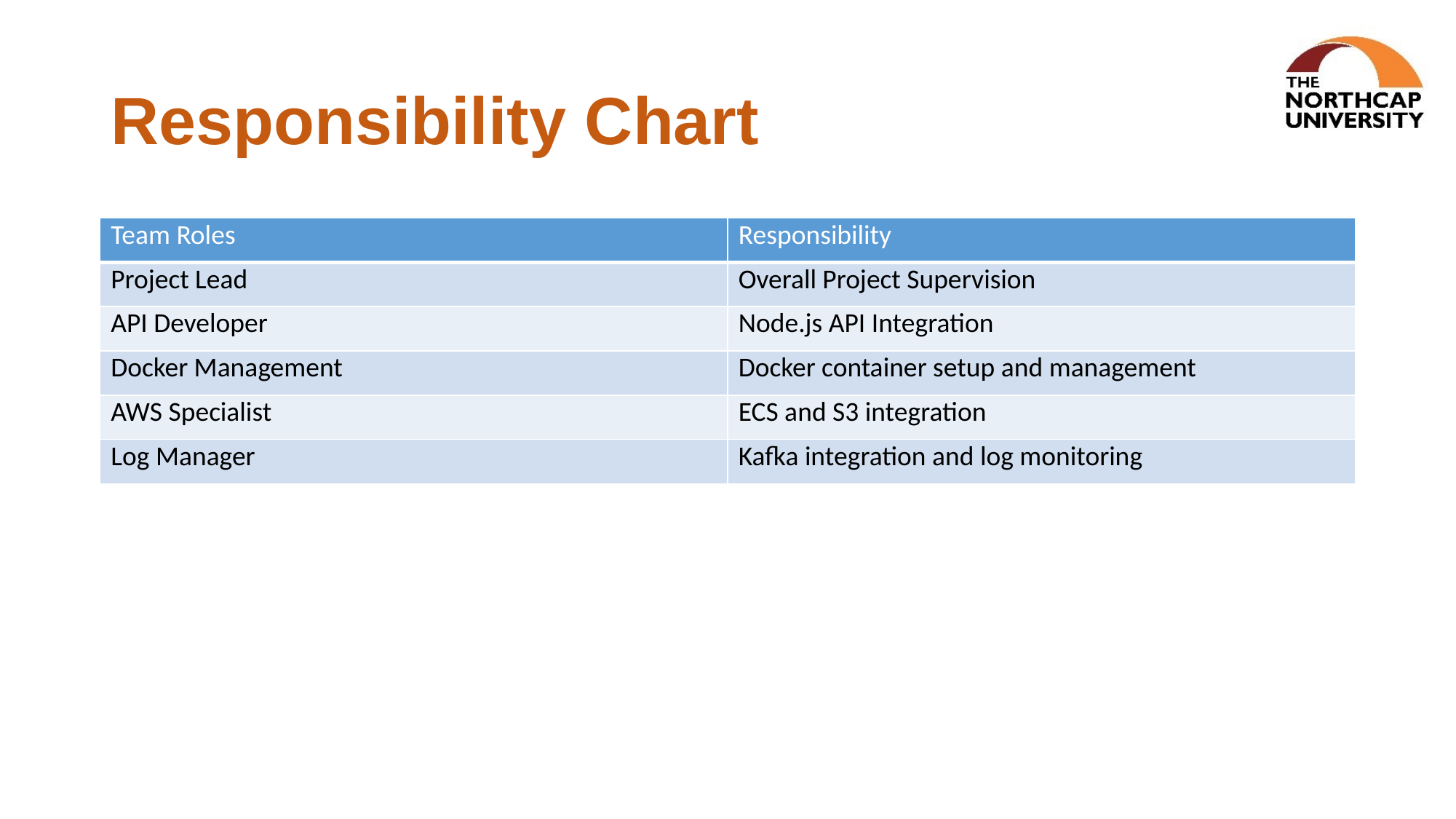

# Responsibility Chart
| Team Roles | Responsibility |
| --- | --- |
| Project Lead | Overall Project Supervision |
| API Developer | Node.js API Integration |
| Docker Management | Docker container setup and management |
| AWS Specialist | ECS and S3 integration |
| Log Manager | Kafka integration and log monitoring |